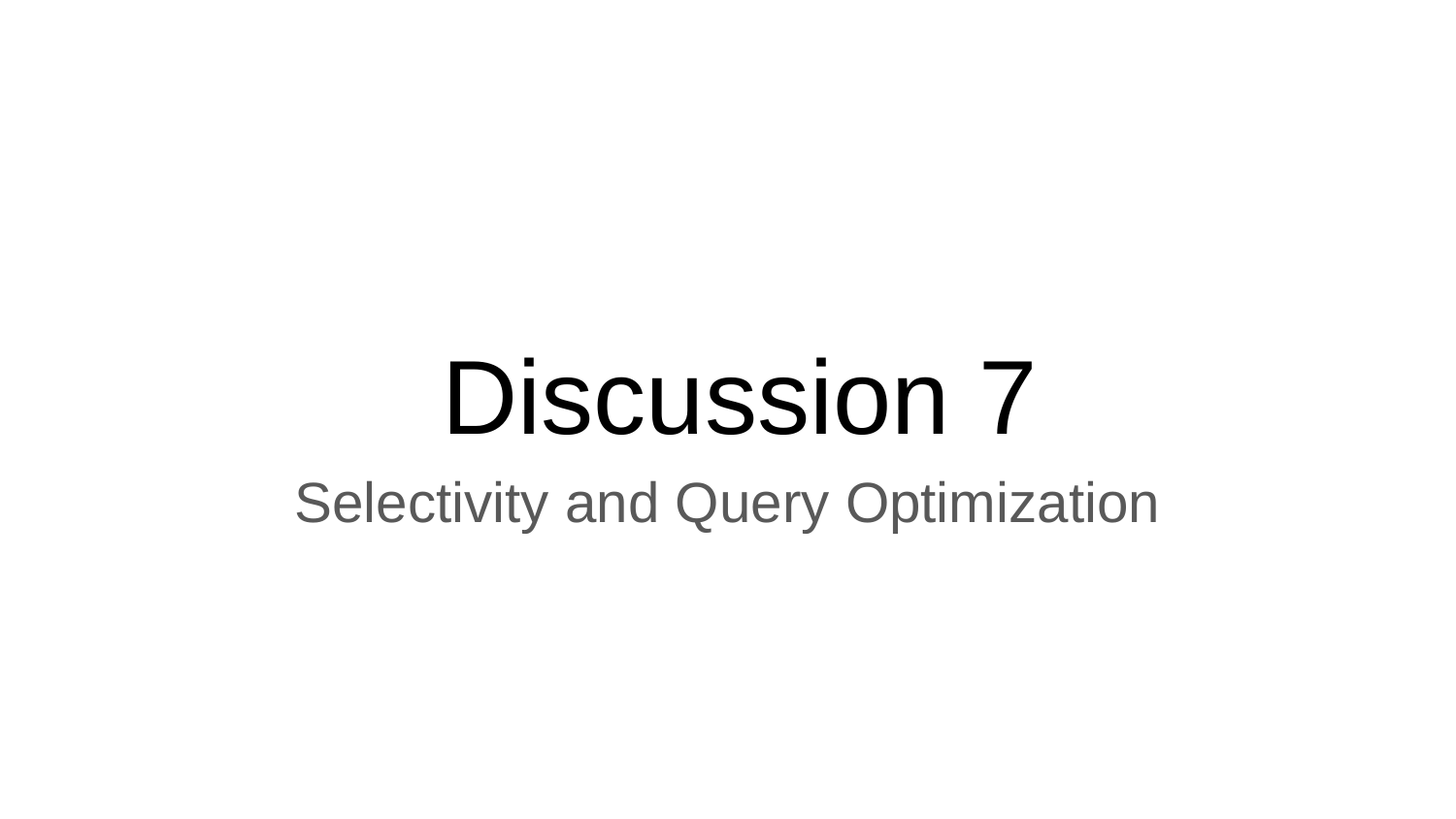

# Discussion 7
Selectivity and Query Optimization